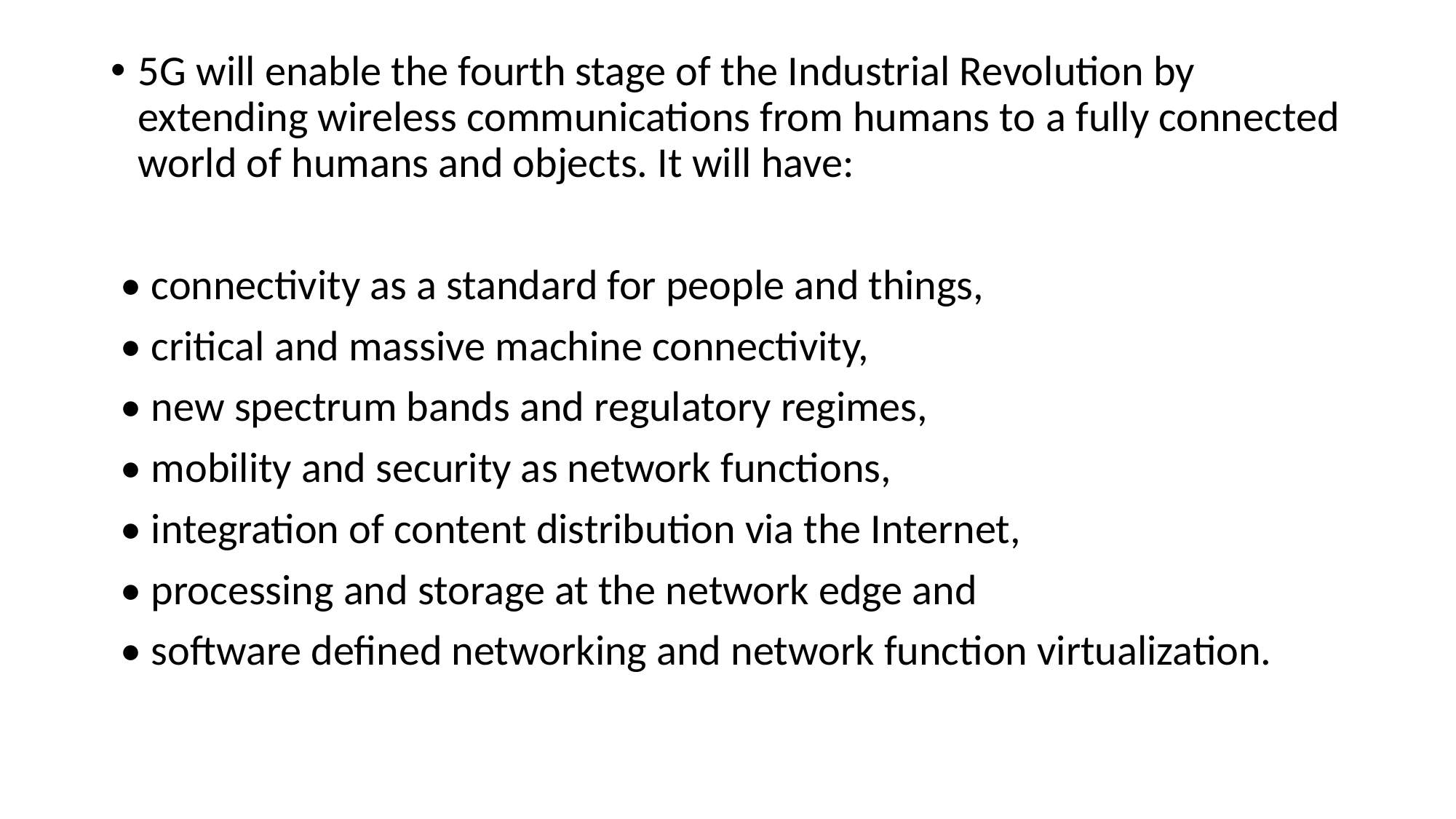

#
5G will enable the fourth stage of the Industrial Revolution by extending wireless communications from humans to a fully connected world of humans and objects. It will have:

 • connectivity as a standard for people and things,
 • critical and massive machine connectivity,
 • new spectrum bands and regulatory regimes,
 • mobility and security as network functions,
 • integration of content distribution via the Internet,
 • processing and storage at the network edge and
 • software defined networking and network function virtualization.